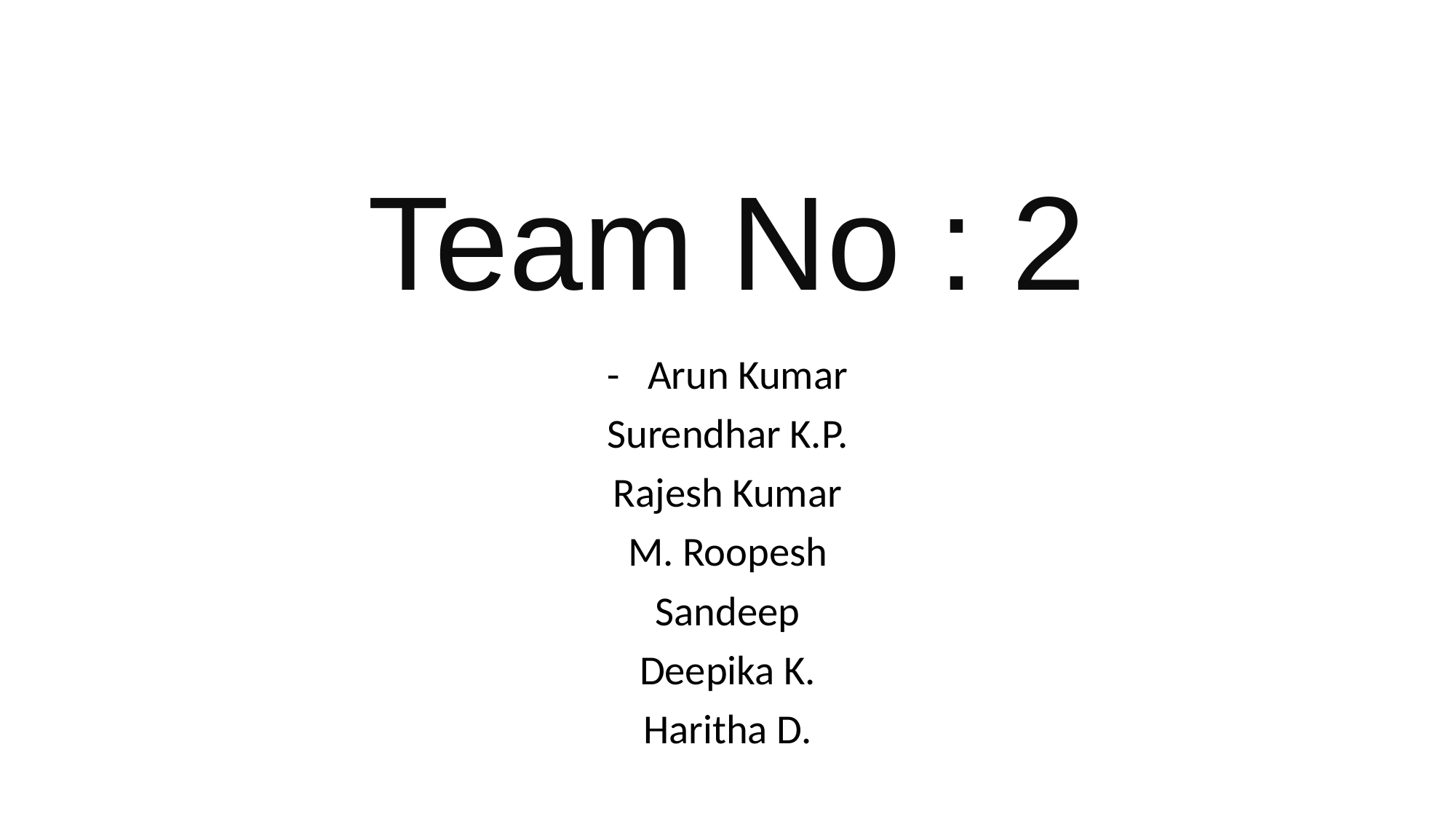

# Team No : 2
-   Arun Kumar
Surendhar K.P.
Rajesh Kumar
M. Roopesh
Sandeep
Deepika K.
Haritha D.